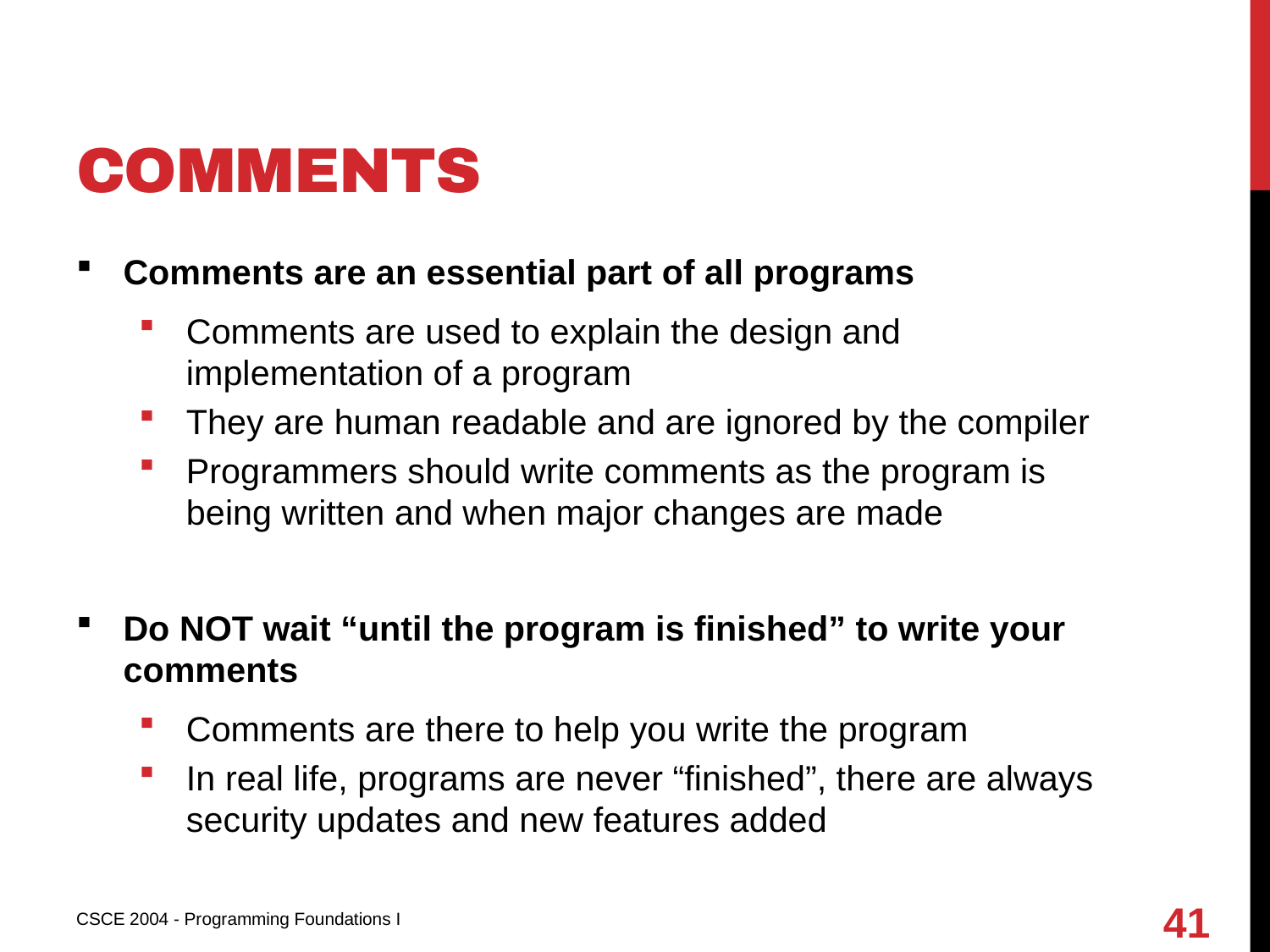

# comments
Comments are an essential part of all programs
Comments are used to explain the design and implementation of a program
They are human readable and are ignored by the compiler
Programmers should write comments as the program is being written and when major changes are made

Do NOT wait “until the program is finished” to write your comments
Comments are there to help you write the program
In real life, programs are never “finished”, there are always security updates and new features added

41
CSCE 2004 - Programming Foundations I